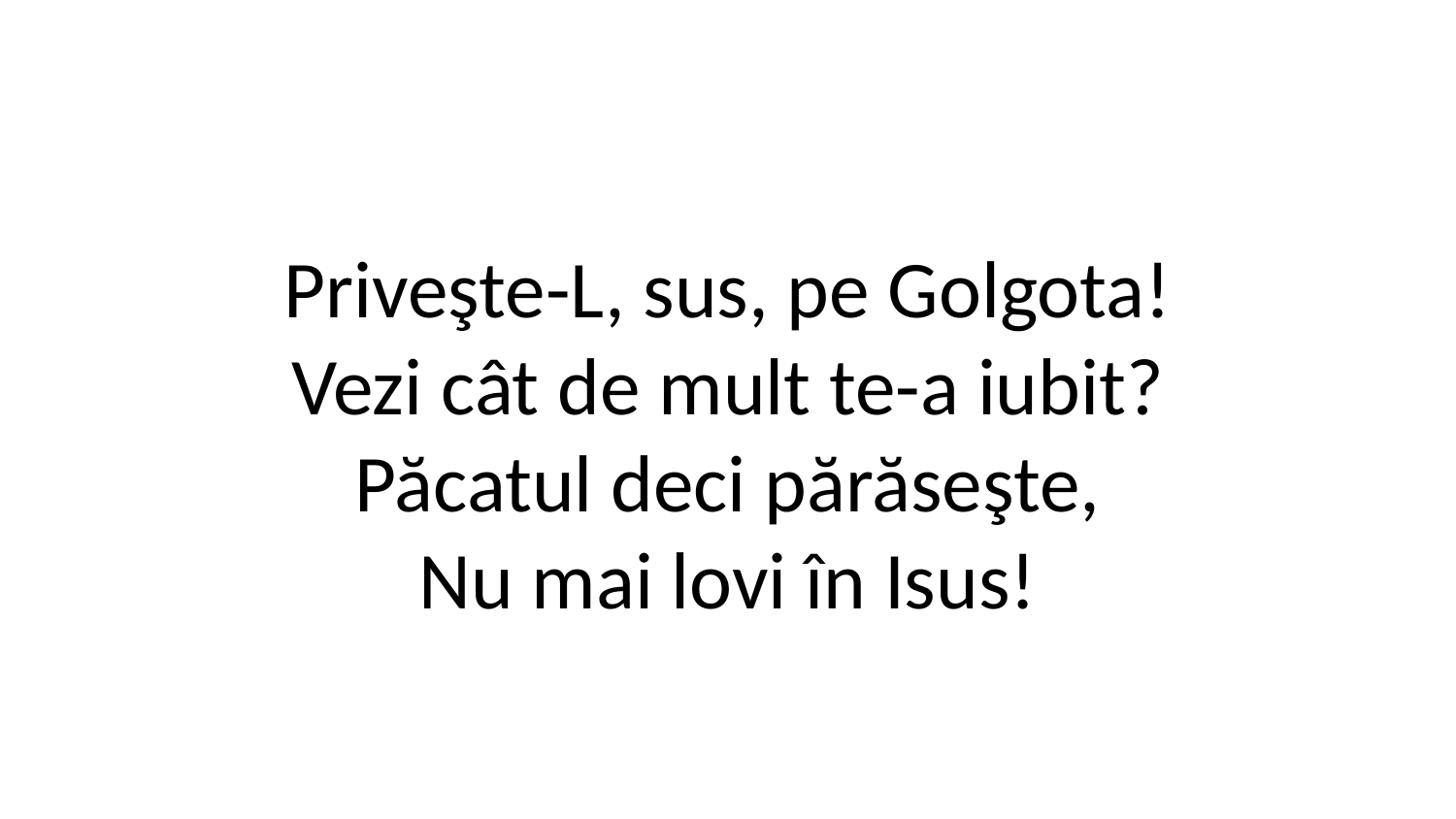

Priveşte-L, sus, pe Golgota!
Vezi cât de mult te-a iubit?
Păcatul deci părăseşte,
Nu mai lovi în Isus!